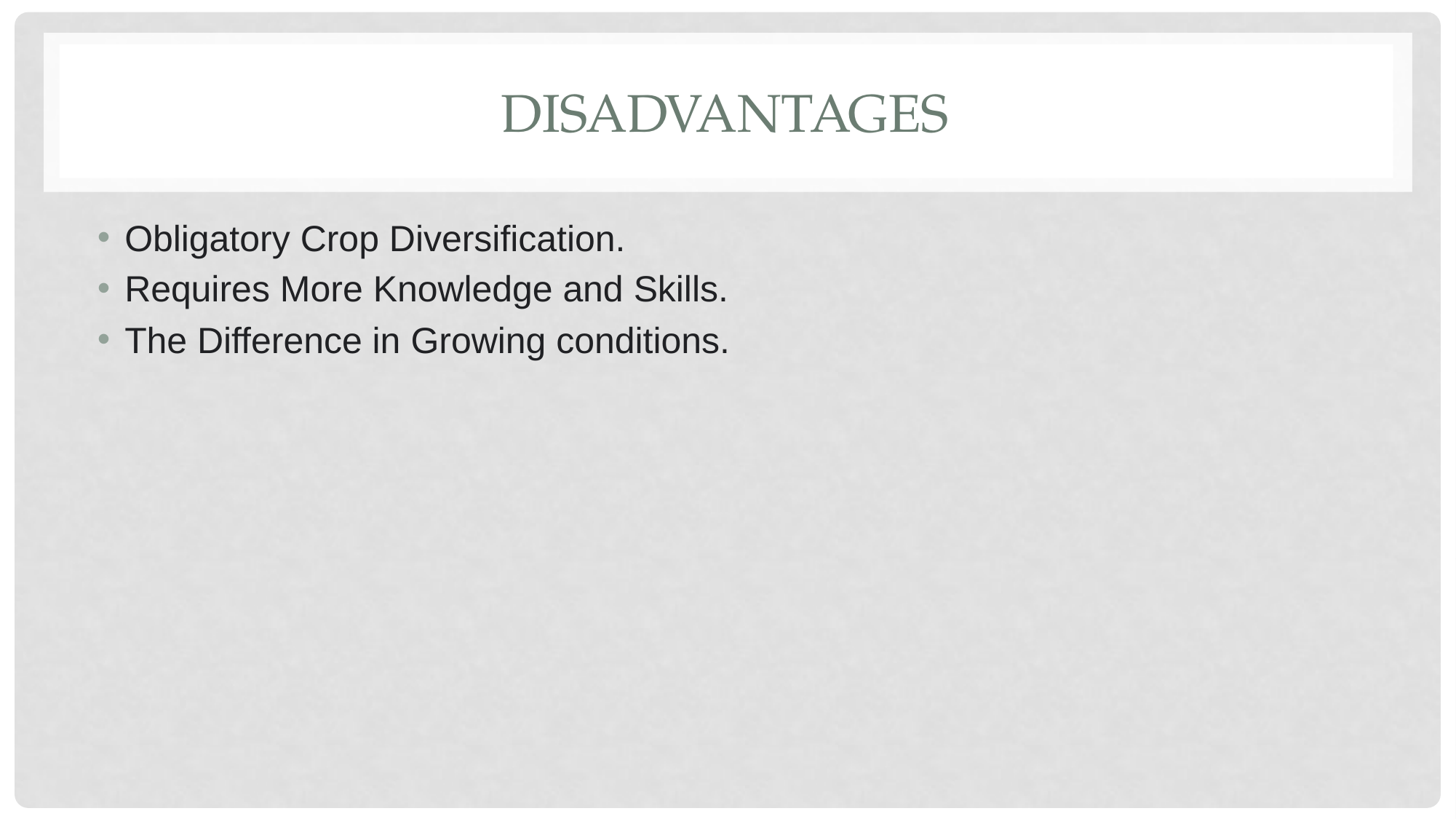

# Disadvantages
Obligatory Crop Diversification.
Requires More Knowledge and Skills.
The Difference in Growing conditions.